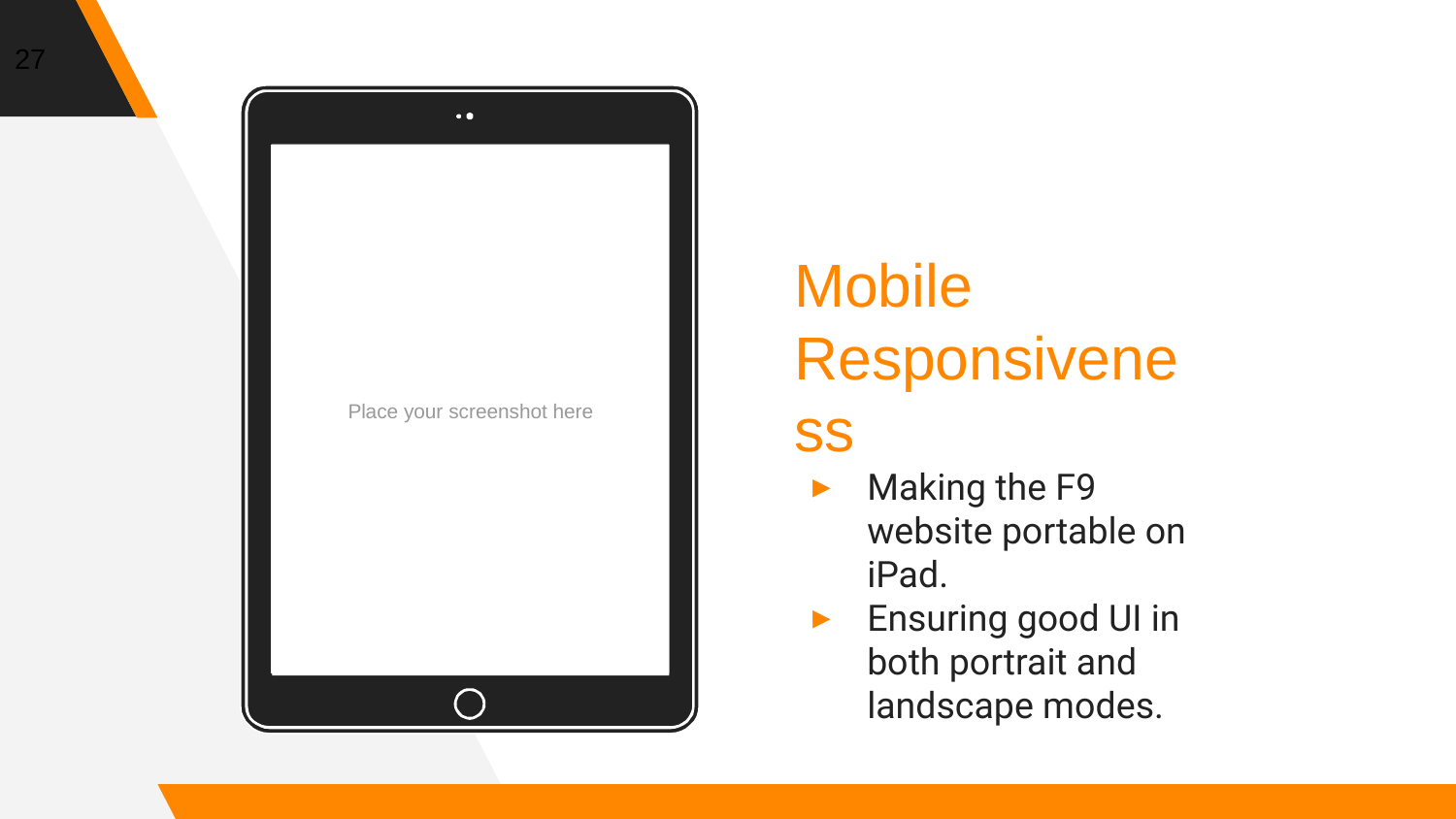

27
Mobile
Responsiveness
Making the F9 website portable on iPad.
Ensuring good UI in both portrait and landscape modes.

Place your screenshot here